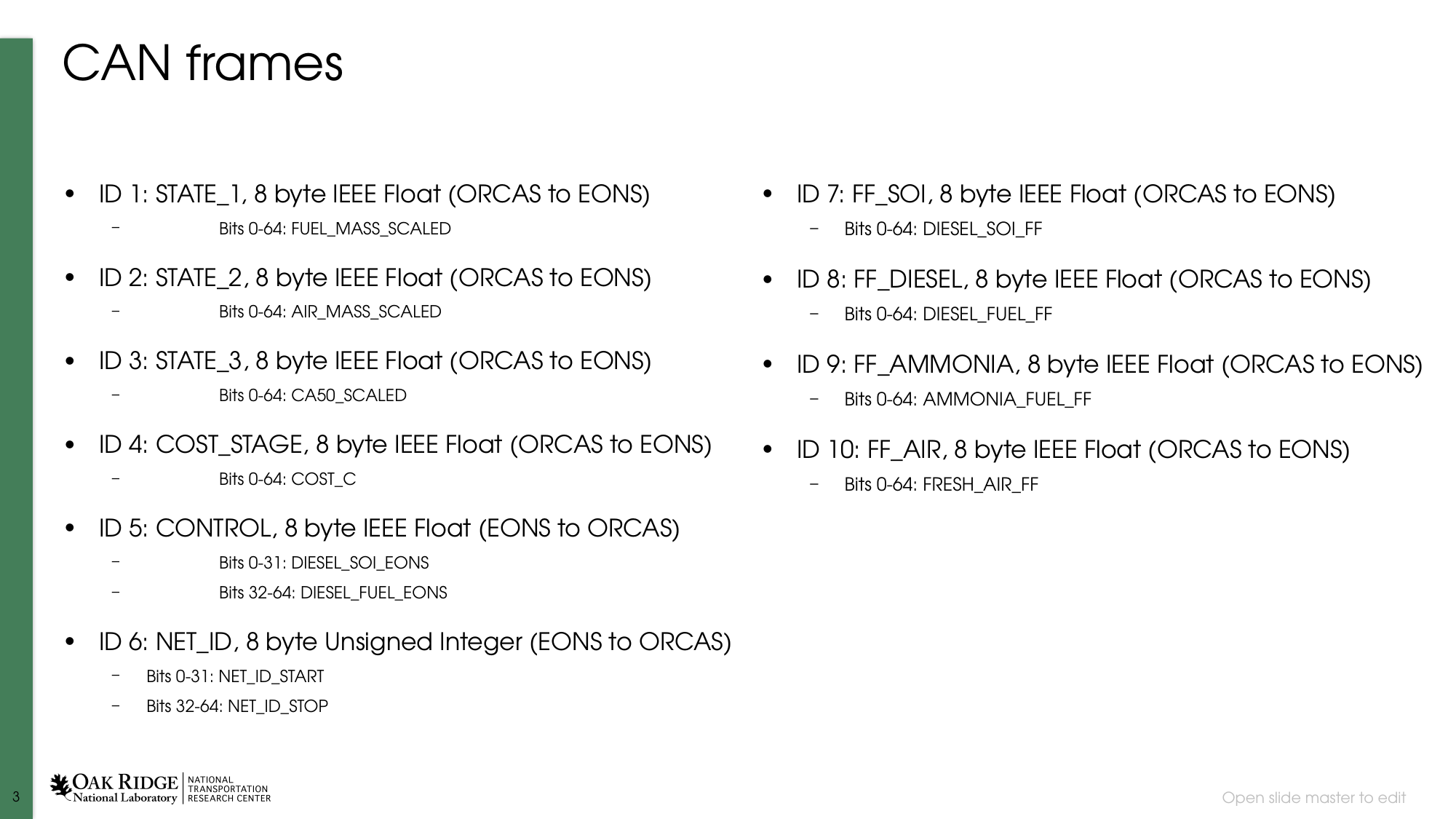

# CAN frames
ID 1: STATE_1, 8 byte IEEE Float (ORCAS to EONS)
                Bits 0-64: FUEL_MASS_SCALED
ID 2: STATE_2, 8 byte IEEE Float (ORCAS to EONS)
                Bits 0-64: AIR_MASS_SCALED
ID 3: STATE_3, 8 byte IEEE Float (ORCAS to EONS)
                Bits 0-64: CA50_SCALED
ID 4: COST_STAGE, 8 byte IEEE Float (ORCAS to EONS)
                Bits 0-64: COST_C
ID 5: CONTROL, 8 byte IEEE Float (EONS to ORCAS)
                Bits 0-31: DIESEL_SOI_EONS
                Bits 32-64: DIESEL_FUEL_EONS
ID 6: NET_ID, 8 byte Unsigned Integer (EONS to ORCAS)
Bits 0-31: NET_ID_START
Bits 32-64: NET_ID_STOP
ID 7: FF_SOI, 8 byte IEEE Float (ORCAS to EONS)
Bits 0-64: DIESEL_SOI_FF
ID 8: FF_DIESEL, 8 byte IEEE Float (ORCAS to EONS)
Bits 0-64: DIESEL_FUEL_FF
ID 9: FF_AMMONIA, 8 byte IEEE Float (ORCAS to EONS)
Bits 0-64: AMMONIA_FUEL_FF
ID 10: FF_AIR, 8 byte IEEE Float (ORCAS to EONS)
Bits 0-64: FRESH_AIR_FF